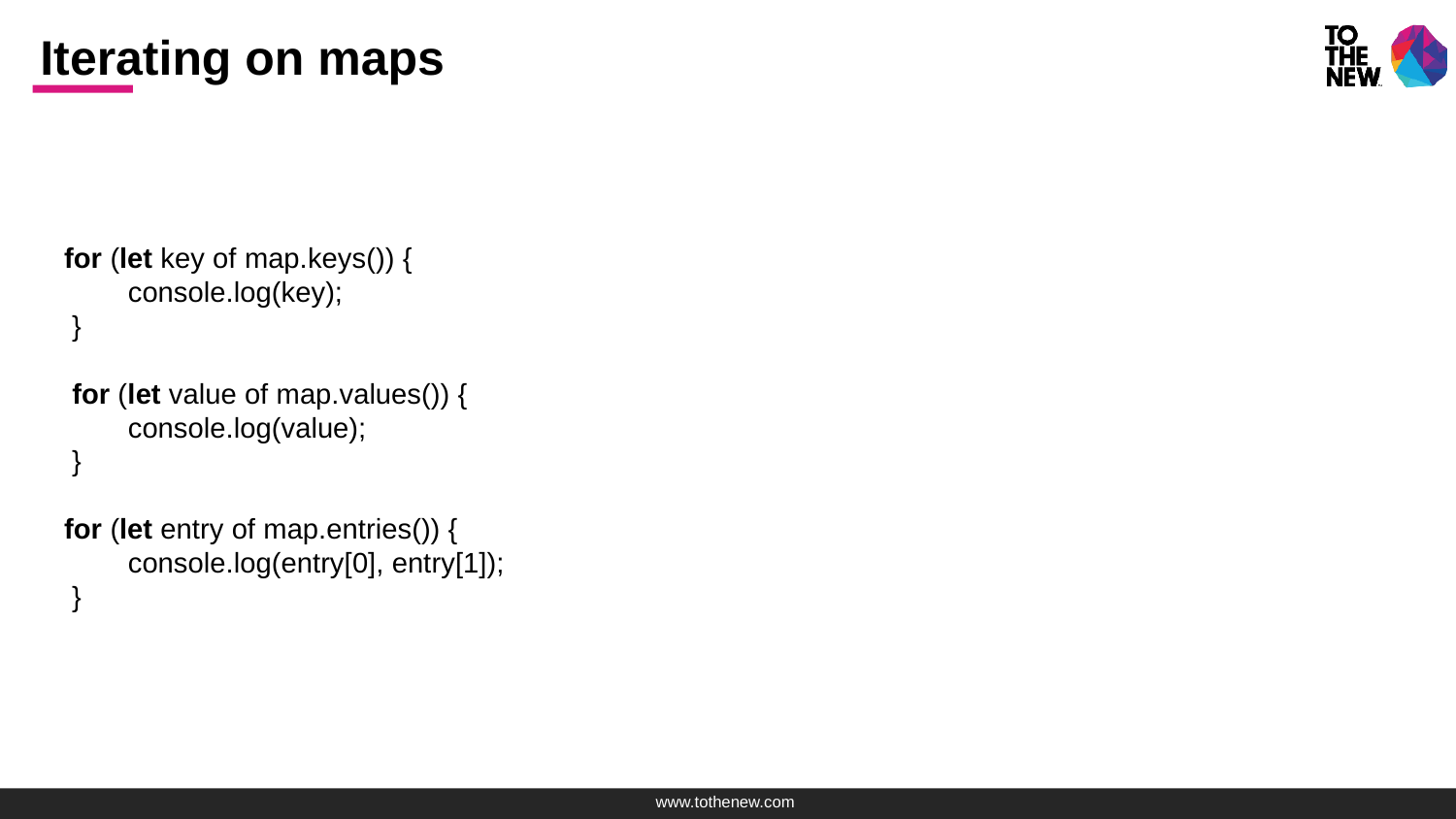

# Iterating on maps
for (let key of map.keys()) {
        console.log(key);
 }

 for (let value of map.values()) {
        console.log(value);
 }

for (let entry of map.entries()) {
        console.log(entry[0], entry[1]);
 }